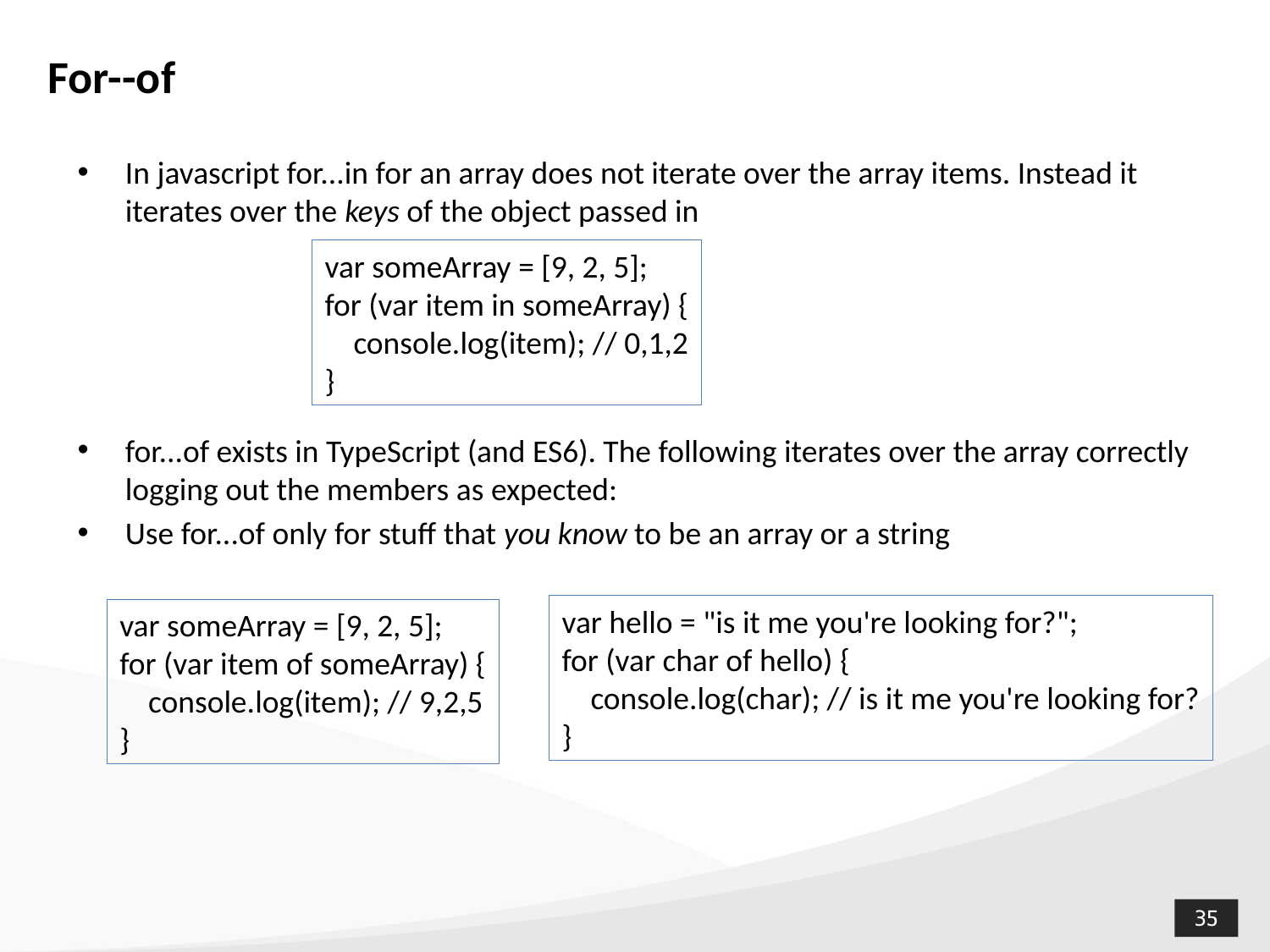

# For--of
In javascript for...in for an array does not iterate over the array items. Instead it iterates over the keys of the object passed in
var someArray = [9, 2, 5];
for (var item in someArray) {
    console.log(item); // 0,1,2
}
for...of exists in TypeScript (and ES6). The following iterates over the array correctly logging out the members as expected:
Use for...of only for stuff that you know to be an array or a string
var hello = "is it me you're looking for?";
for (var char of hello) {
    console.log(char); // is it me you're looking for?
}
var someArray = [9, 2, 5];
for (var item of someArray) {
    console.log(item); // 9,2,5
}